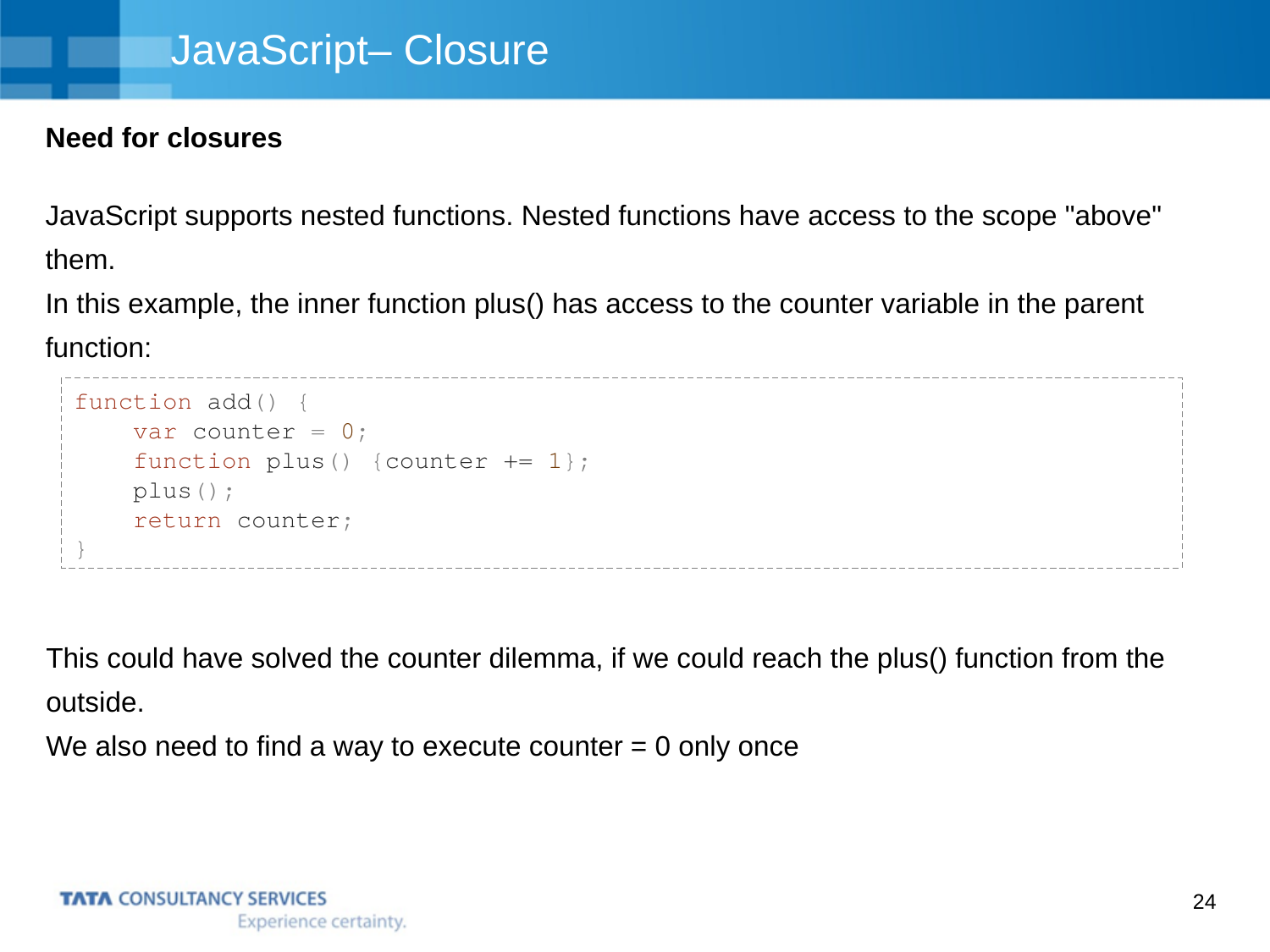

# JavaScript– Closure
Need for closures

JavaScript supports nested functions. Nested functions have access to the scope "above" them.
In this example, the inner function plus() has access to the counter variable in the parent function:
function add() {
    var counter = 0;
    function plus() {counter += 1};
    plus();
    return counter;
}
This could have solved the counter dilemma, if we could reach the plus() function from the outside.
We also need to find a way to execute counter = 0 only once